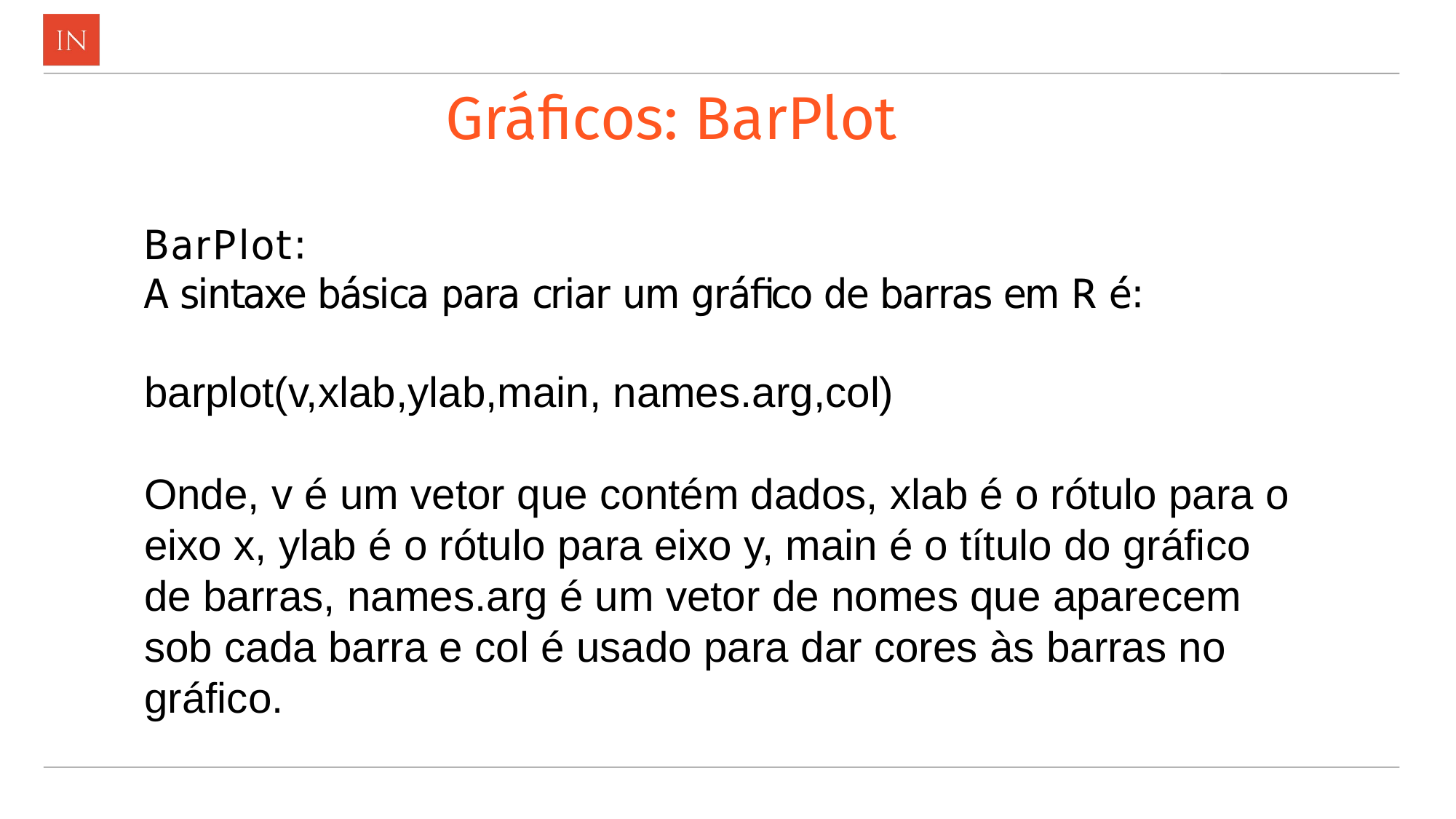

# Gráficos: BarPlot
BarPlot:
A sintaxe básica para criar um gráfico de barras em R é:

barplot(v,xlab,ylab,main, names.arg,col)

Onde, v é um vetor que contém dados, xlab é o rótulo para o eixo x, ylab é o rótulo para eixo y, main é o título do gráfico de barras, names.arg é um vetor de nomes que aparecem sob cada barra e col é usado para dar cores às barras no gráfico.